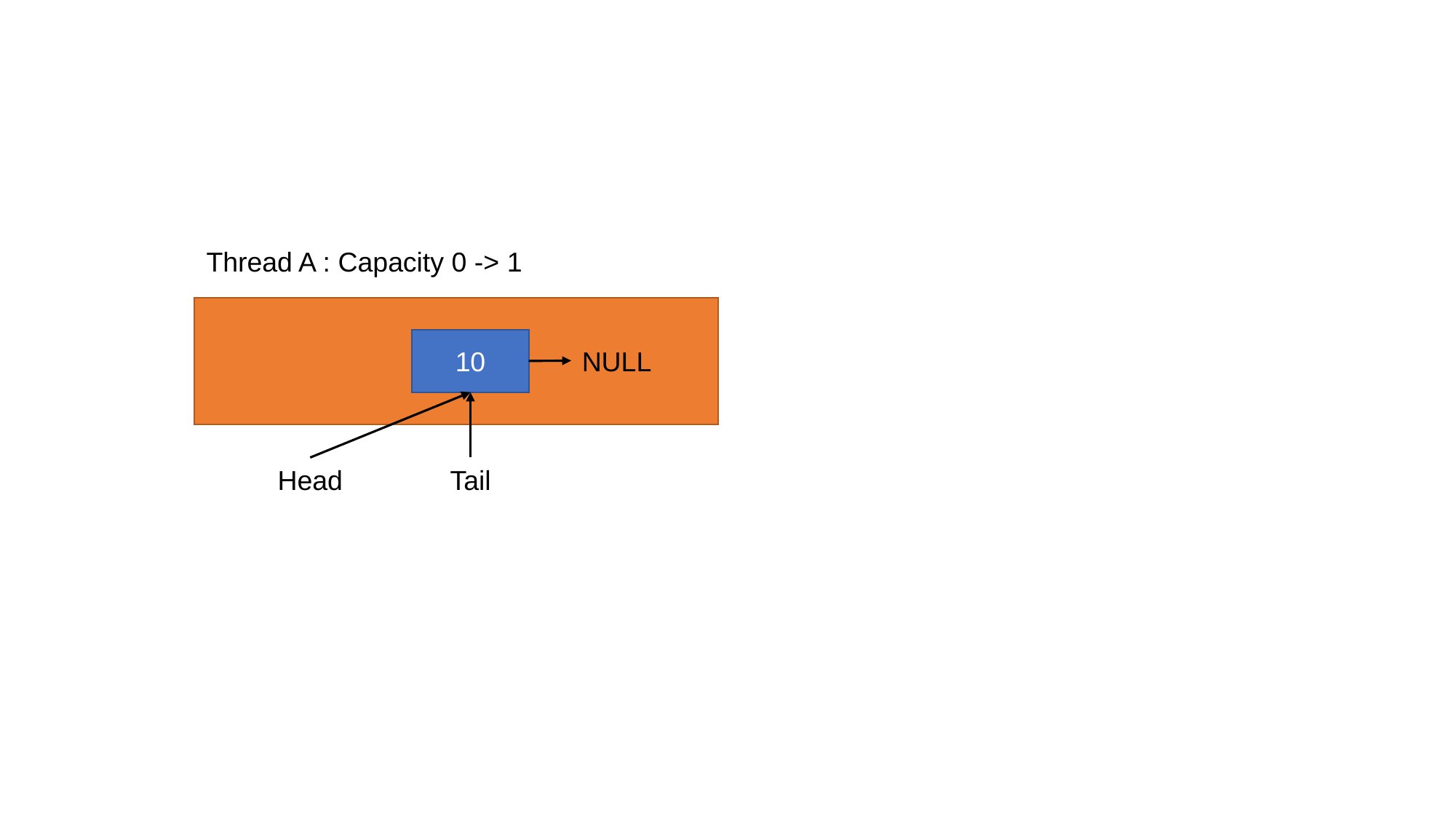

Thread A : Capacity 0 -> 1

10
NULL
Head
Tail